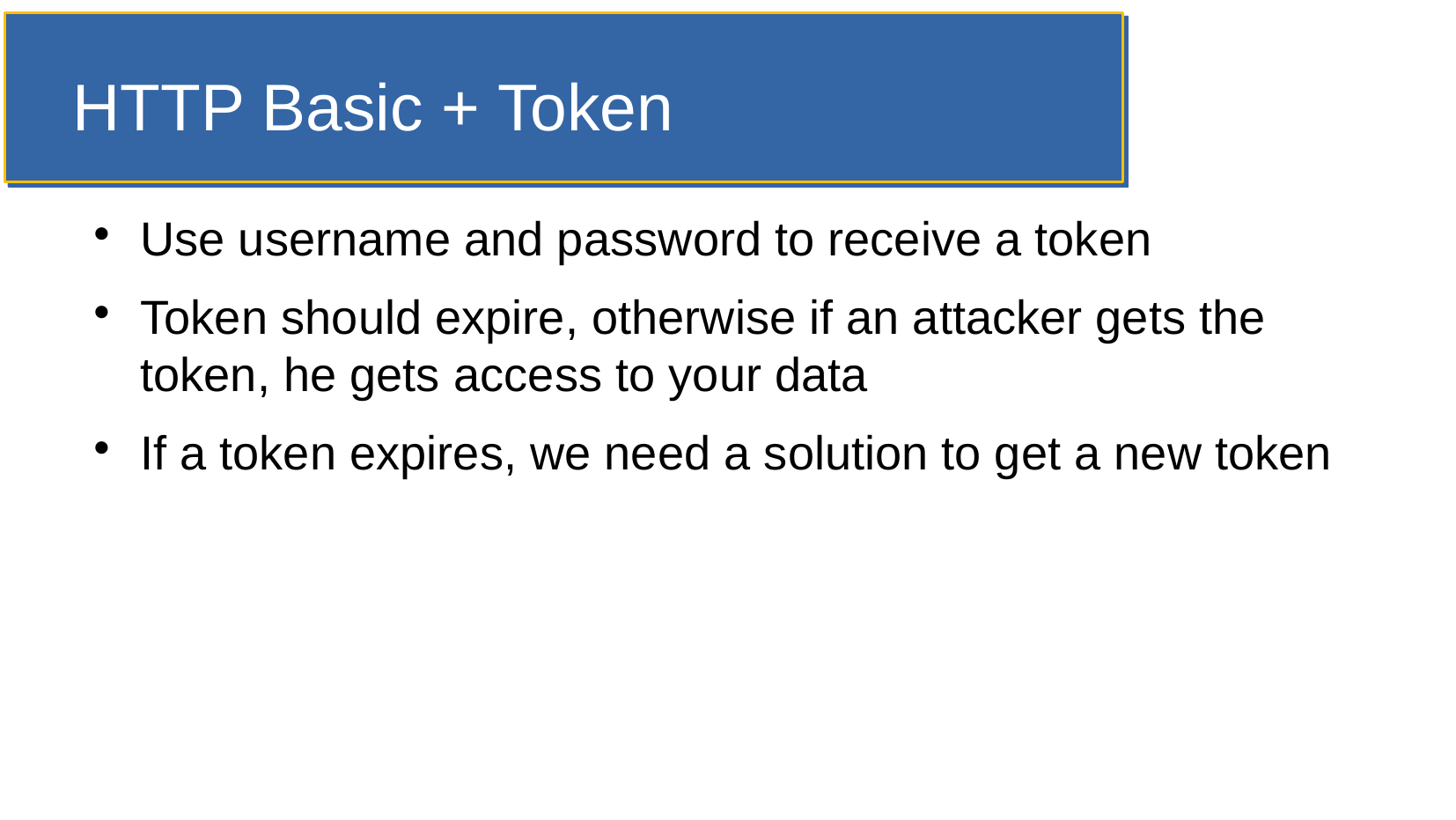

HTTP Basic + Token
Use username and password to receive a token
Token should expire, otherwise if an attacker gets the token, he gets access to your data
If a token expires, we need a solution to get a new token